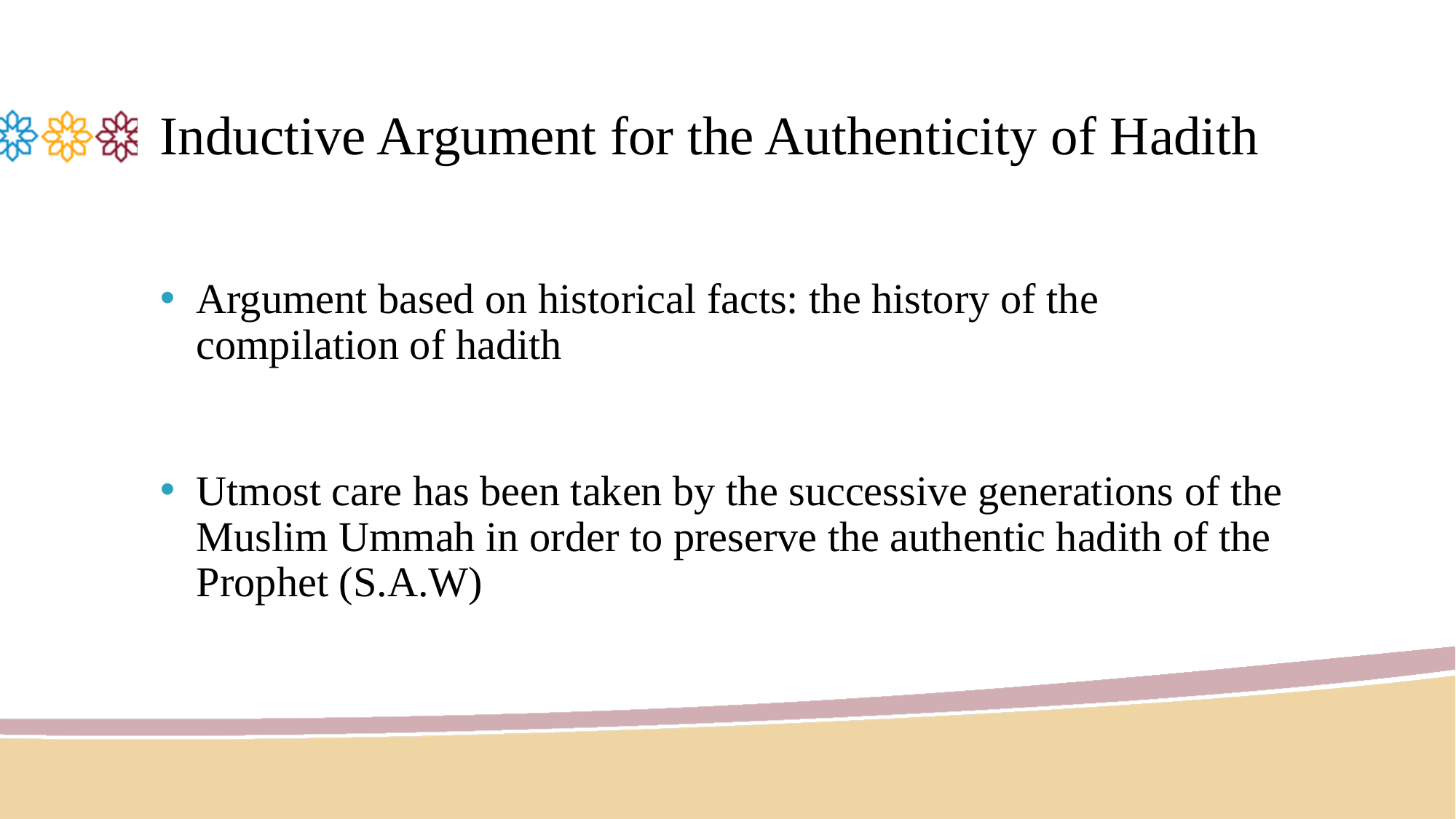

# Inductive Argument for the Authenticity of Hadith

Argument based on historical facts: the history of the compilation of hadith

Utmost care has been taken by the successive generations of the Muslim Ummah in order to preserve the authentic hadith of the Prophet (S.A.W)